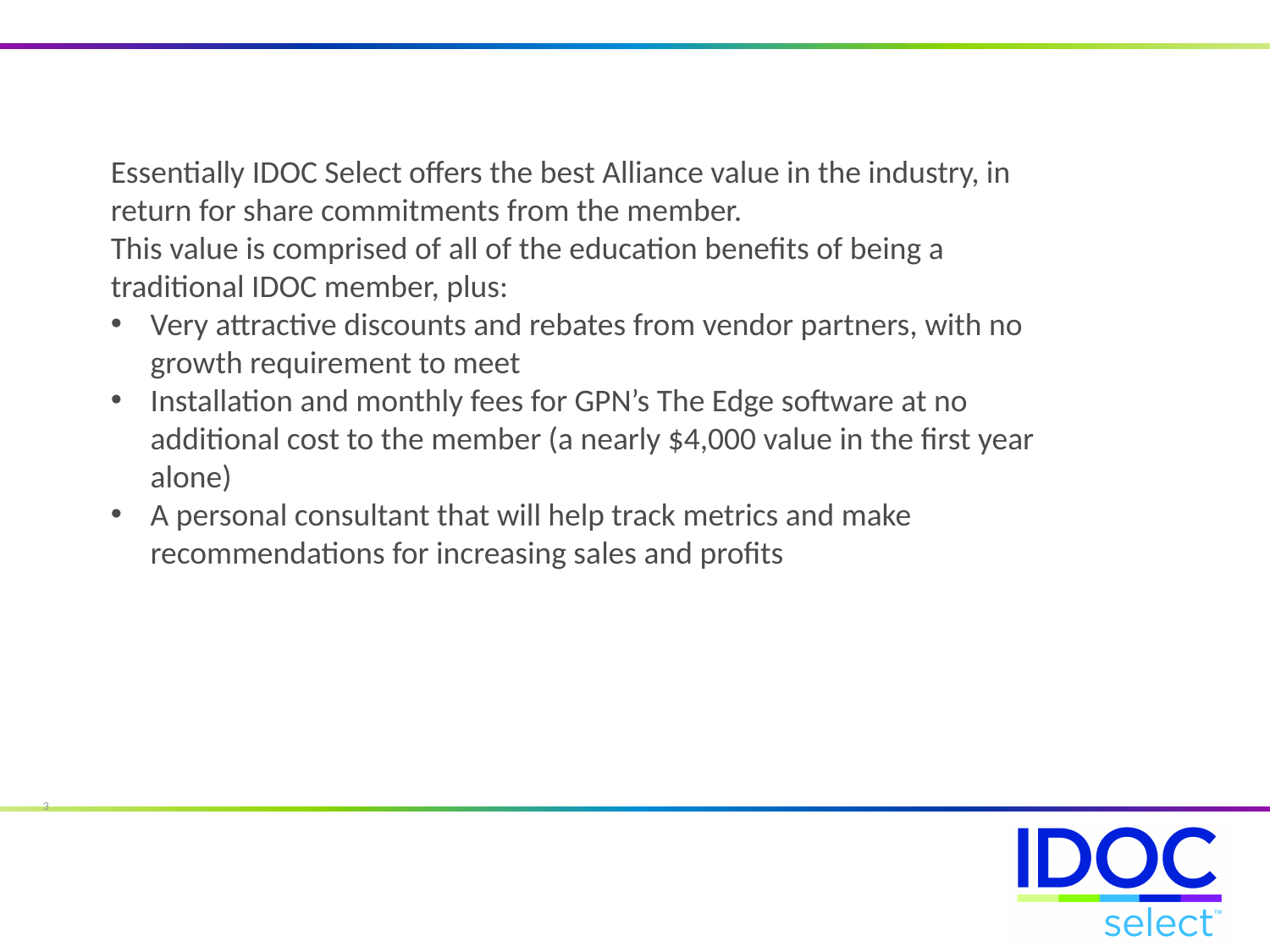

Essentially IDOC Select offers the best Alliance value in the industry, in return for share commitments from the member.
This value is comprised of all of the education benefits of being a traditional IDOC member, plus:
Very attractive discounts and rebates from vendor partners, with no growth requirement to meet
Installation and monthly fees for GPN’s The Edge software at no additional cost to the member (a nearly $4,000 value in the first year alone)
A personal consultant that will help track metrics and make recommendations for increasing sales and profits
3